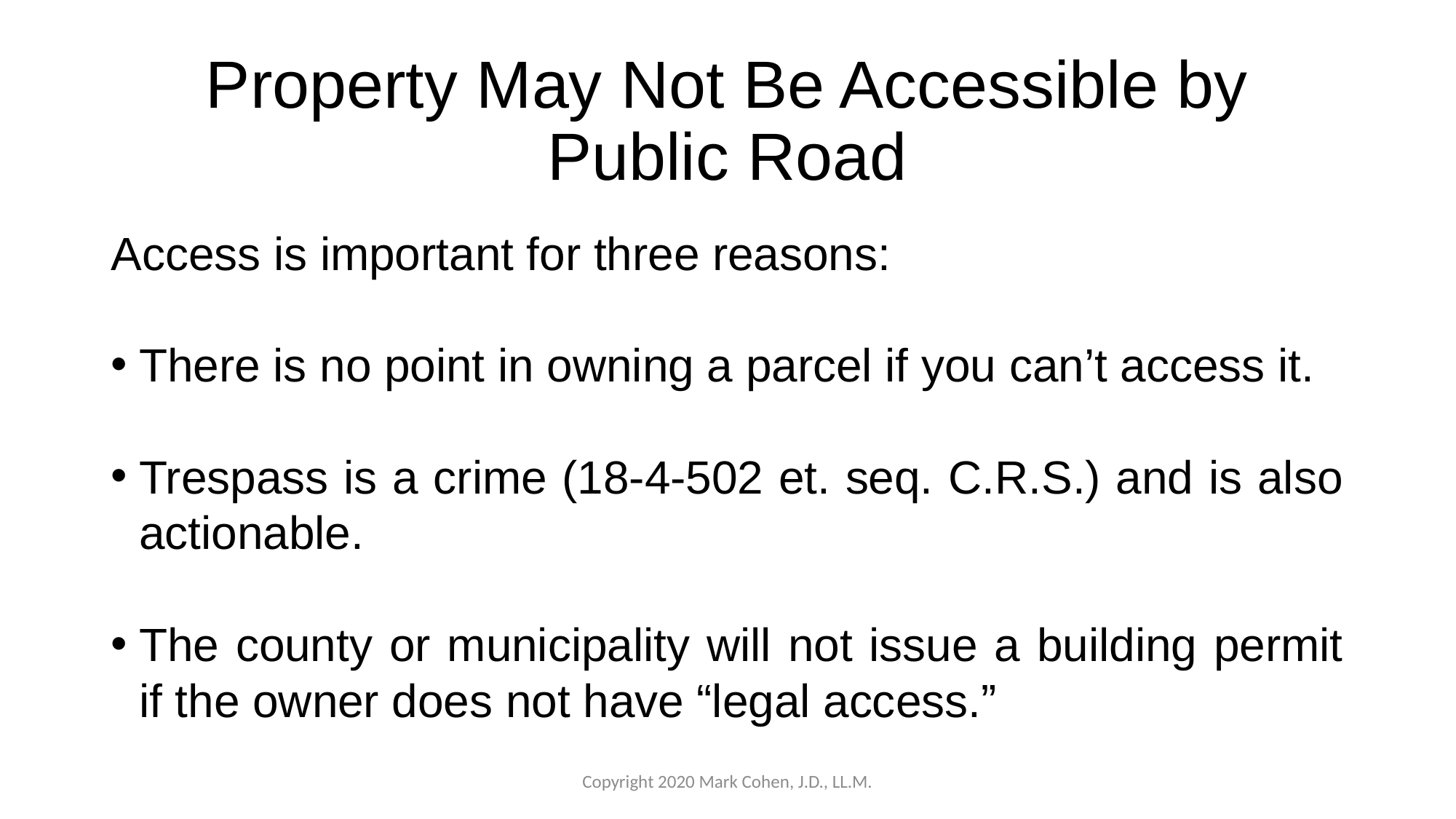

# Property May Not Be Accessible by Public Road
Access is important for three reasons:

There is no point in owning a parcel if you can’t access it.

Trespass is a crime (18-4-502 et. seq. C.R.S.) and is also actionable.

The county or municipality will not issue a building permit if the owner does not have “legal access.”
Copyright 2020 Mark Cohen, J.D., LL.M.